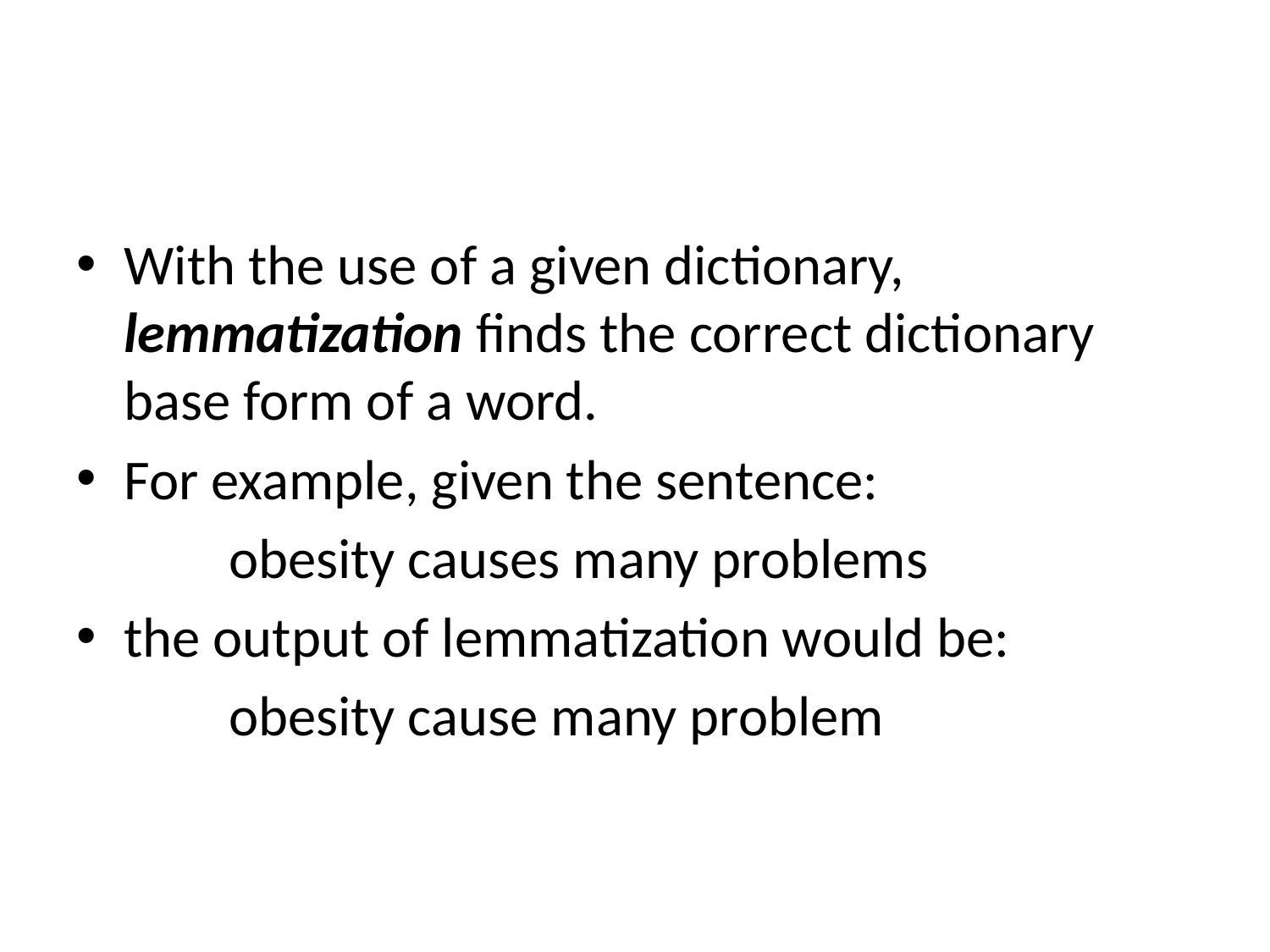

#
With the use of a given dictionary, lemmatization finds the correct dictionary base form of a word.
For example, given the sentence:
            obesity causes many problems
the output of lemmatization would be:
            obesity cause many problem